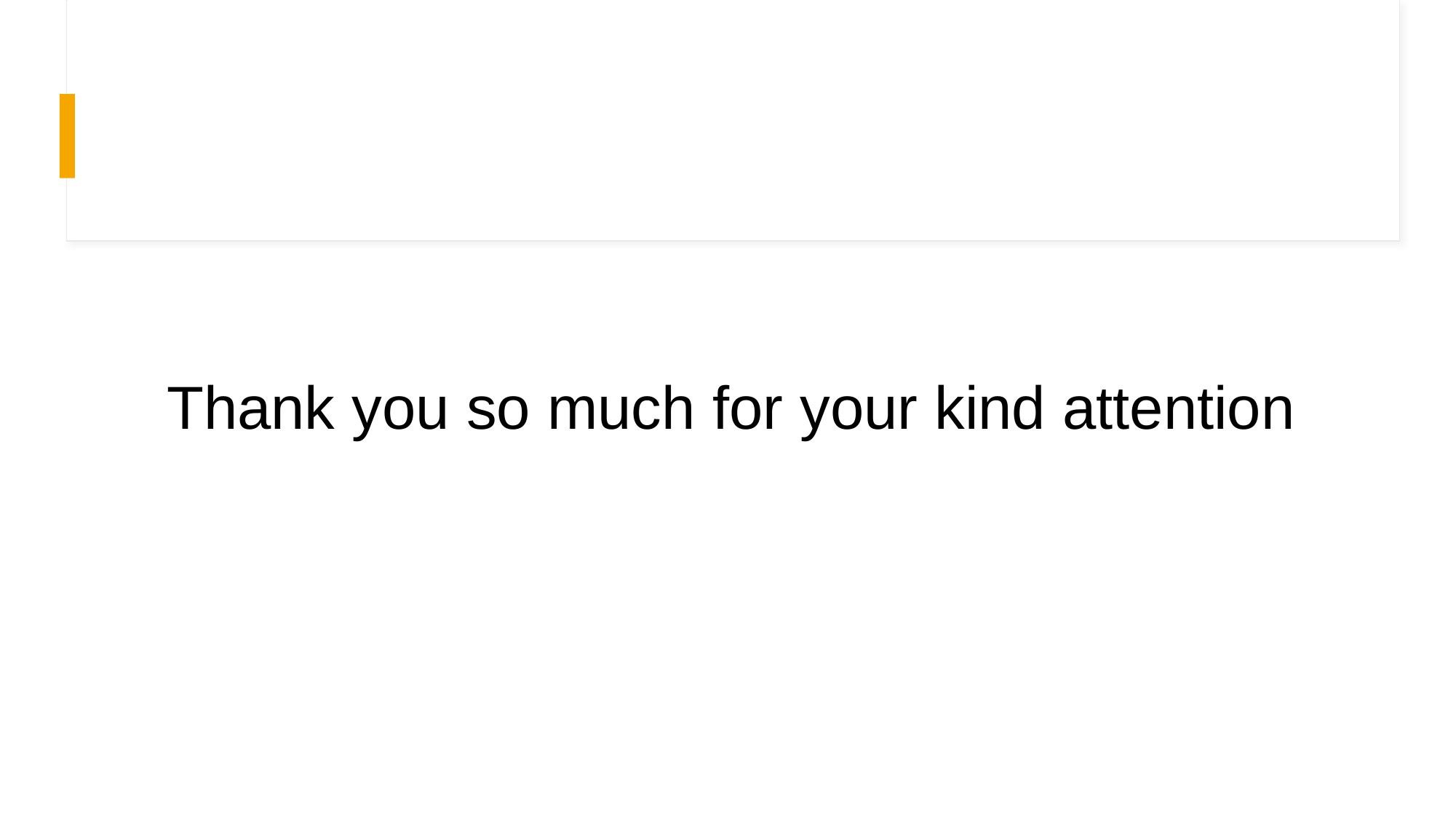

# Thank you so much for your kind attention